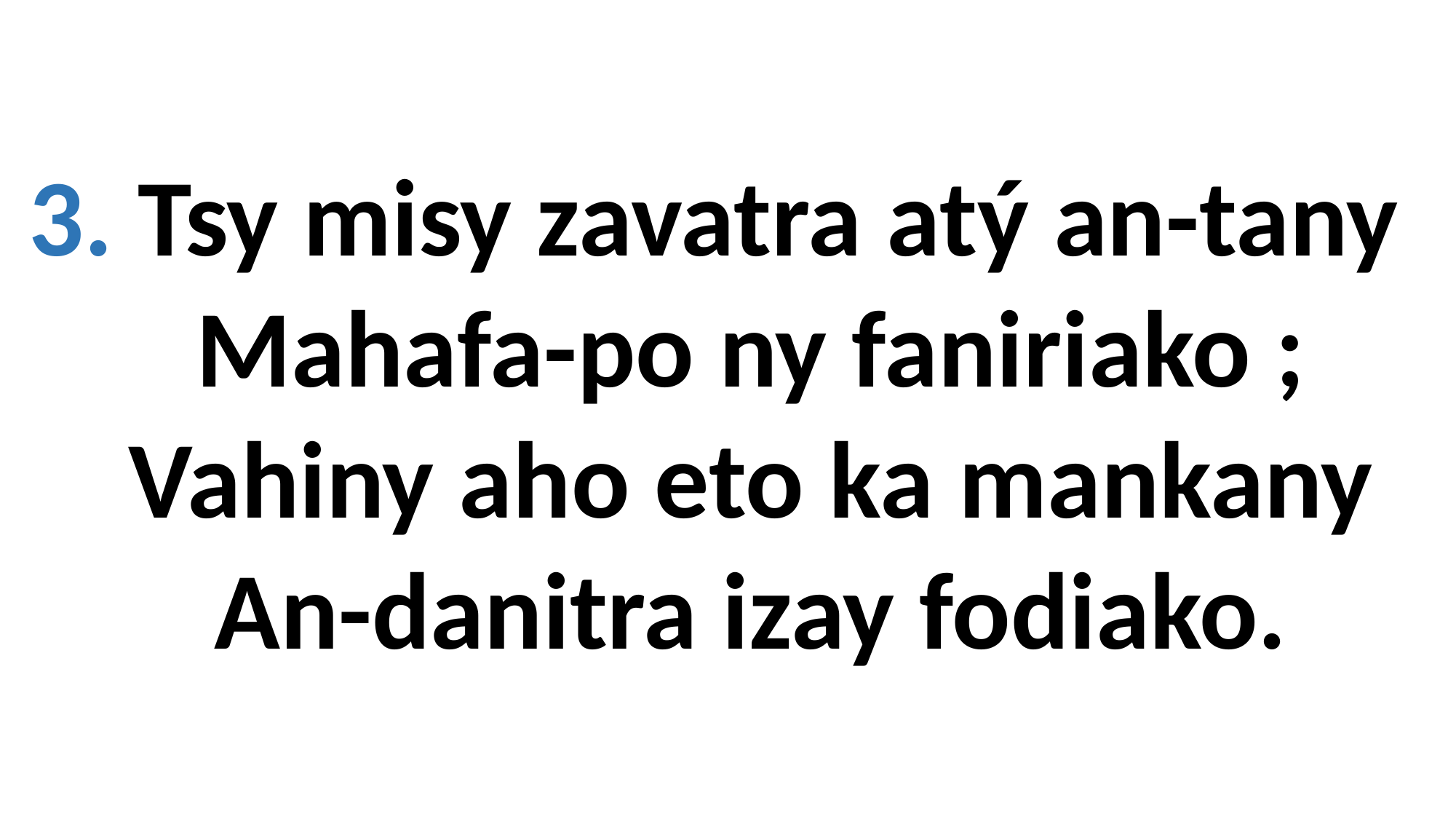

3. Tsy misy zavatra atý an-tany
   Mahafa-po ny faniriako ;
   Vahiny aho eto ka mankany
   An-danitra izay fodiako.